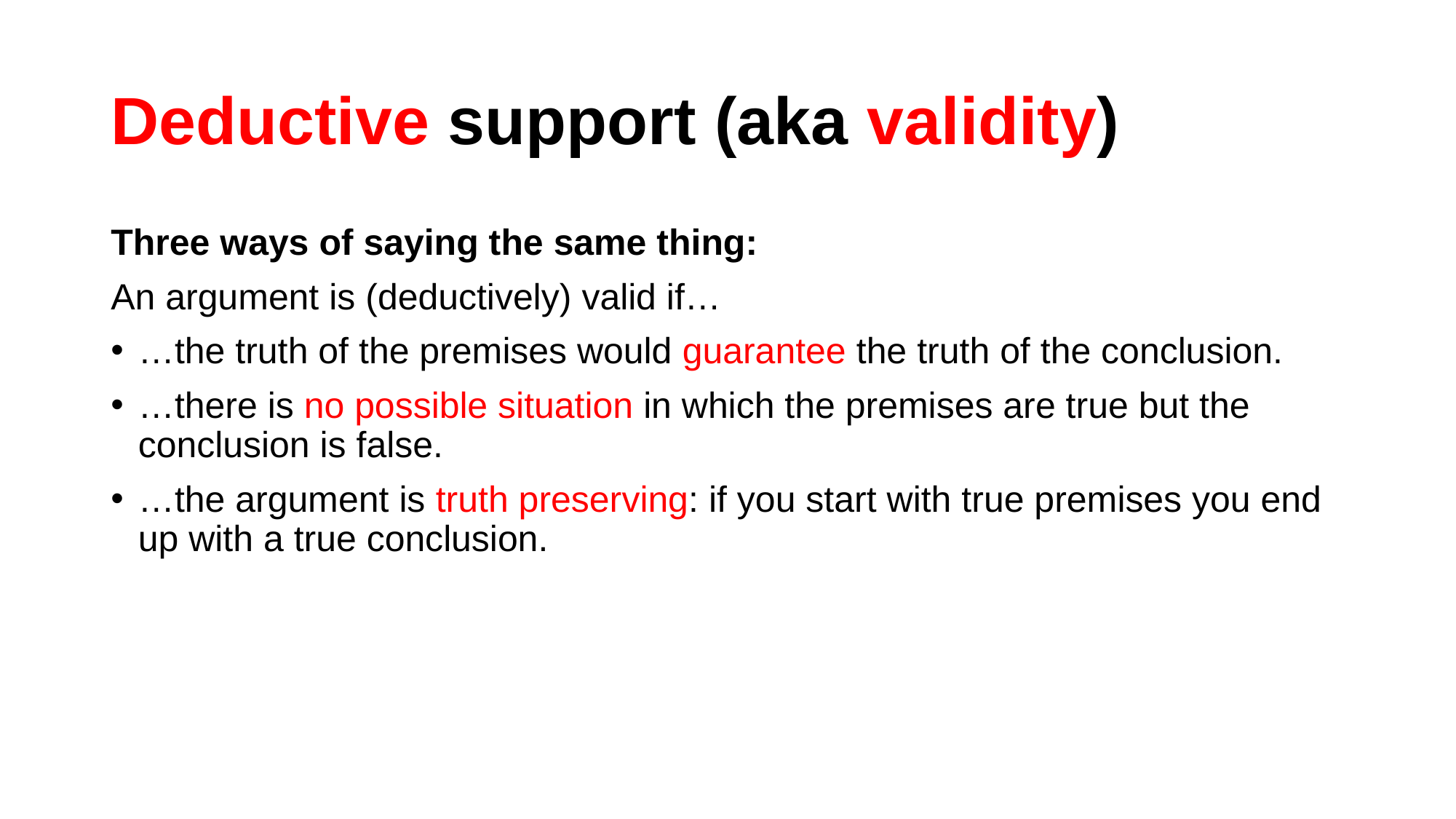

# Deductive support (aka validity)
Three ways of saying the same thing:
An argument is (deductively) valid if…
…the truth of the premises would guarantee the truth of the conclusion.
…there is no possible situation in which the premises are true but the conclusion is false.
…the argument is truth preserving: if you start with true premises you end up with a true conclusion.